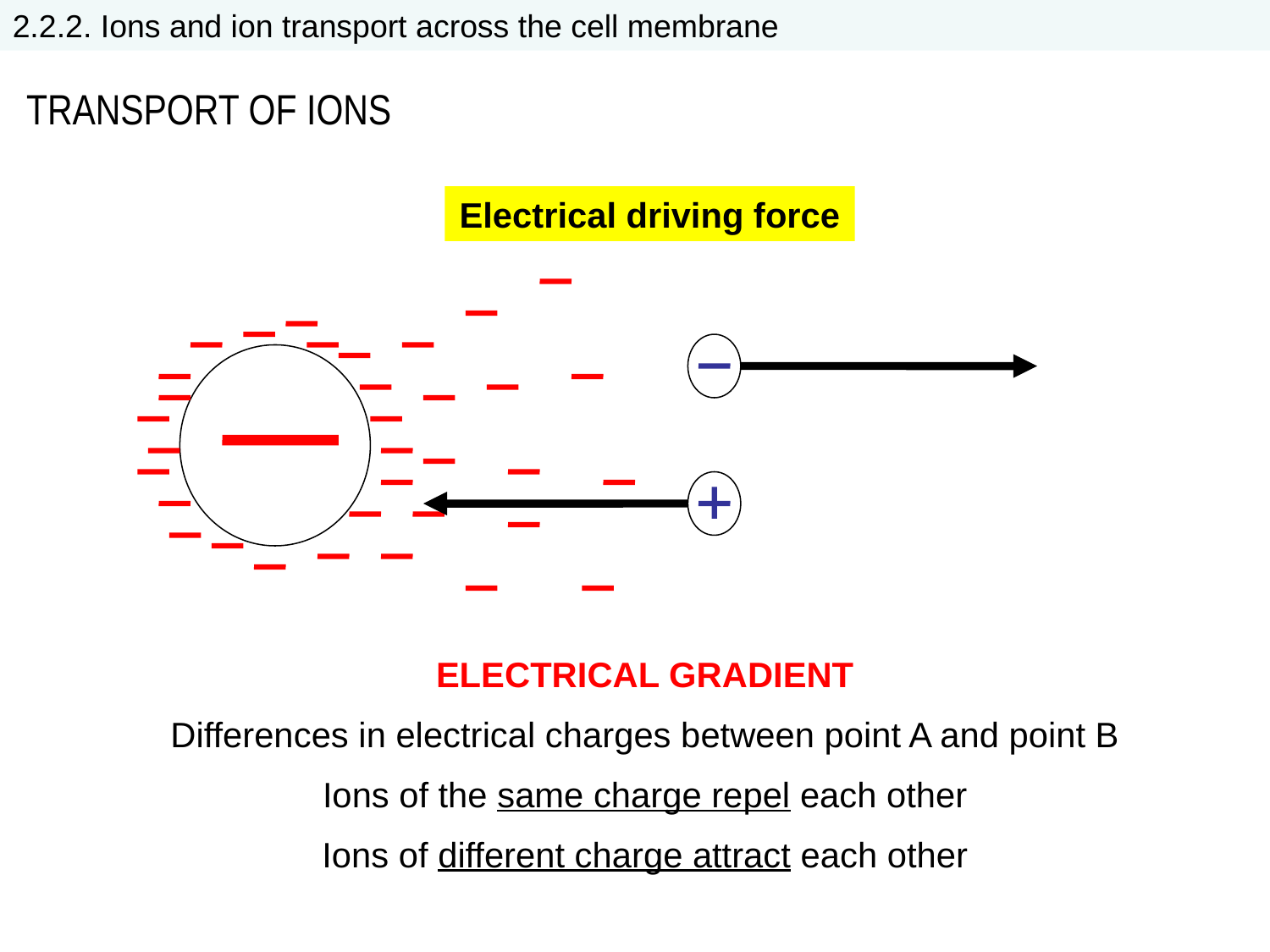

2.2.2. Ions and ion transport across the cell membrane
TRANSPORT OF IONS
Electrical driving force

ELECTRICAL GRADIENT
Differences in electrical charges between point A and point B
Ions of the same charge repel each other
Ions of different charge attract each other